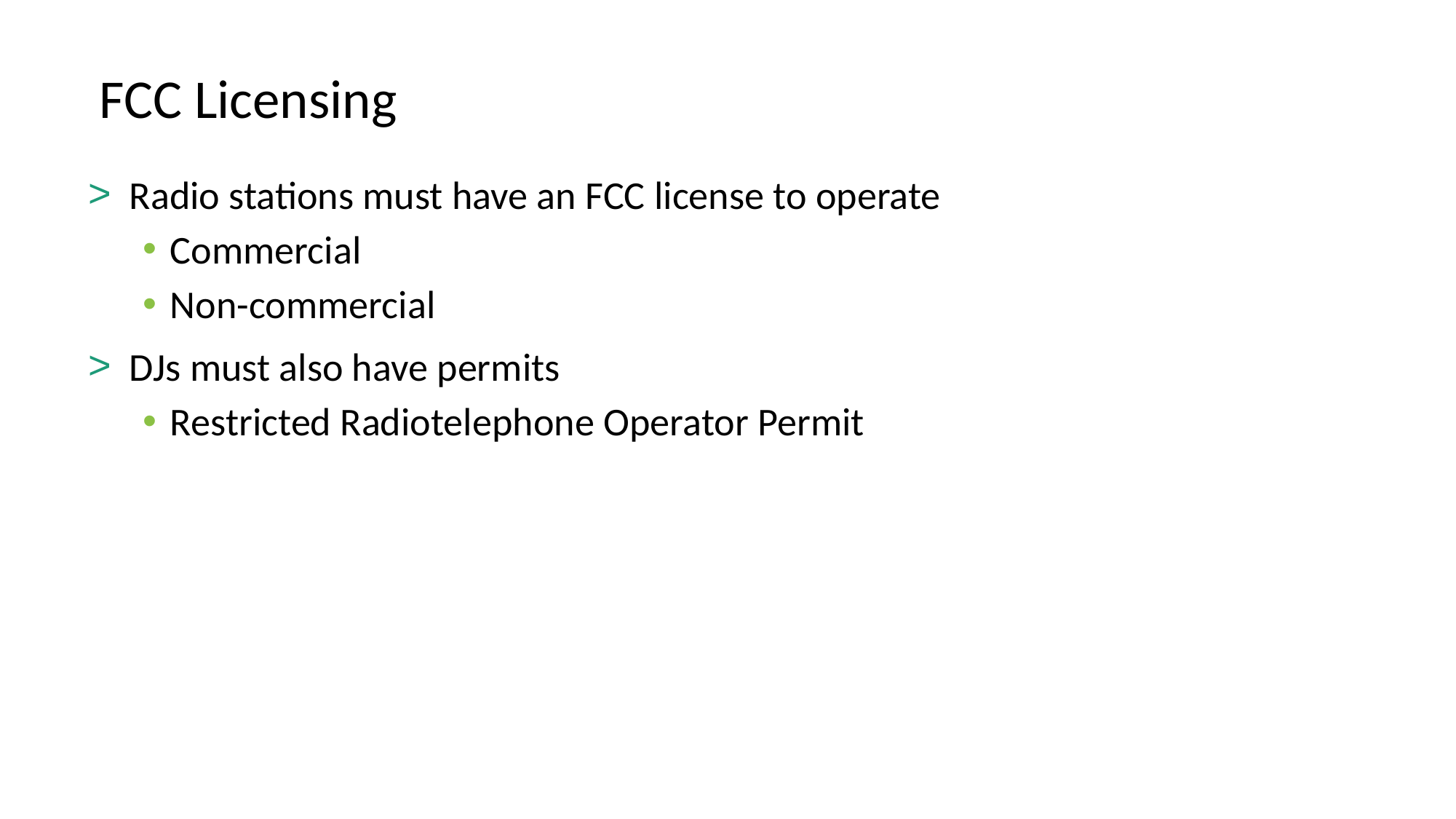

# FCC Licensing
Radio stations must have an FCC license to operate
Commercial
Non-commercial
DJs must also have permits
Restricted Radiotelephone Operator Permit